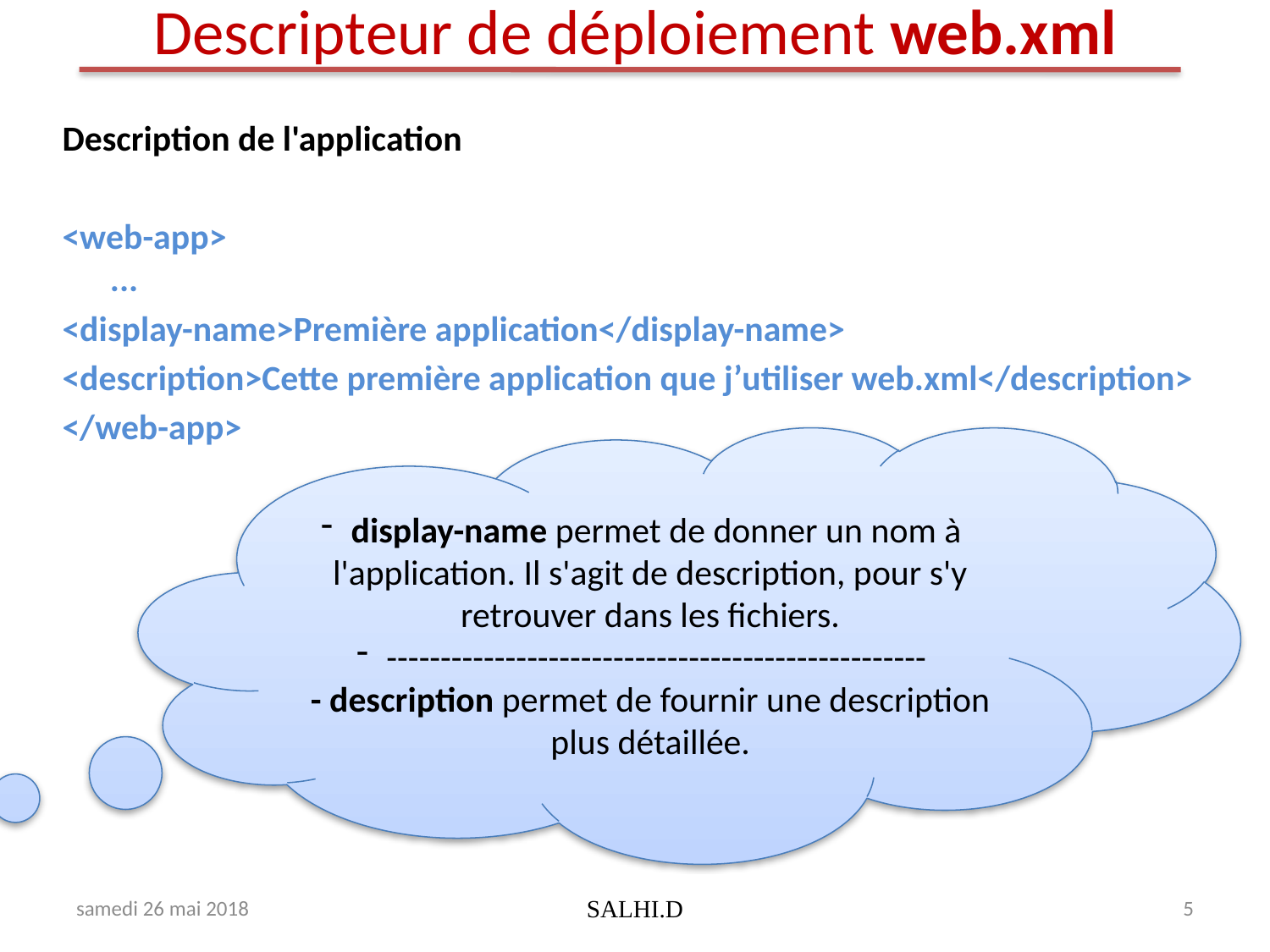

# Descripteur de déploiement web.xml
Description de l'application

<web-app>
...
<display-name>Première application</display-name>
<description>Cette première application que j’utiliser web.xml</description>
</web-app>

display-name permet de donner un nom à l'application. Il s'agit de description, pour s'y retrouver dans les fichiers.
--------------------------------------------------
- description permet de fournir une description plus détaillée.
samedi 26 mai 2018
SALHI.D
5